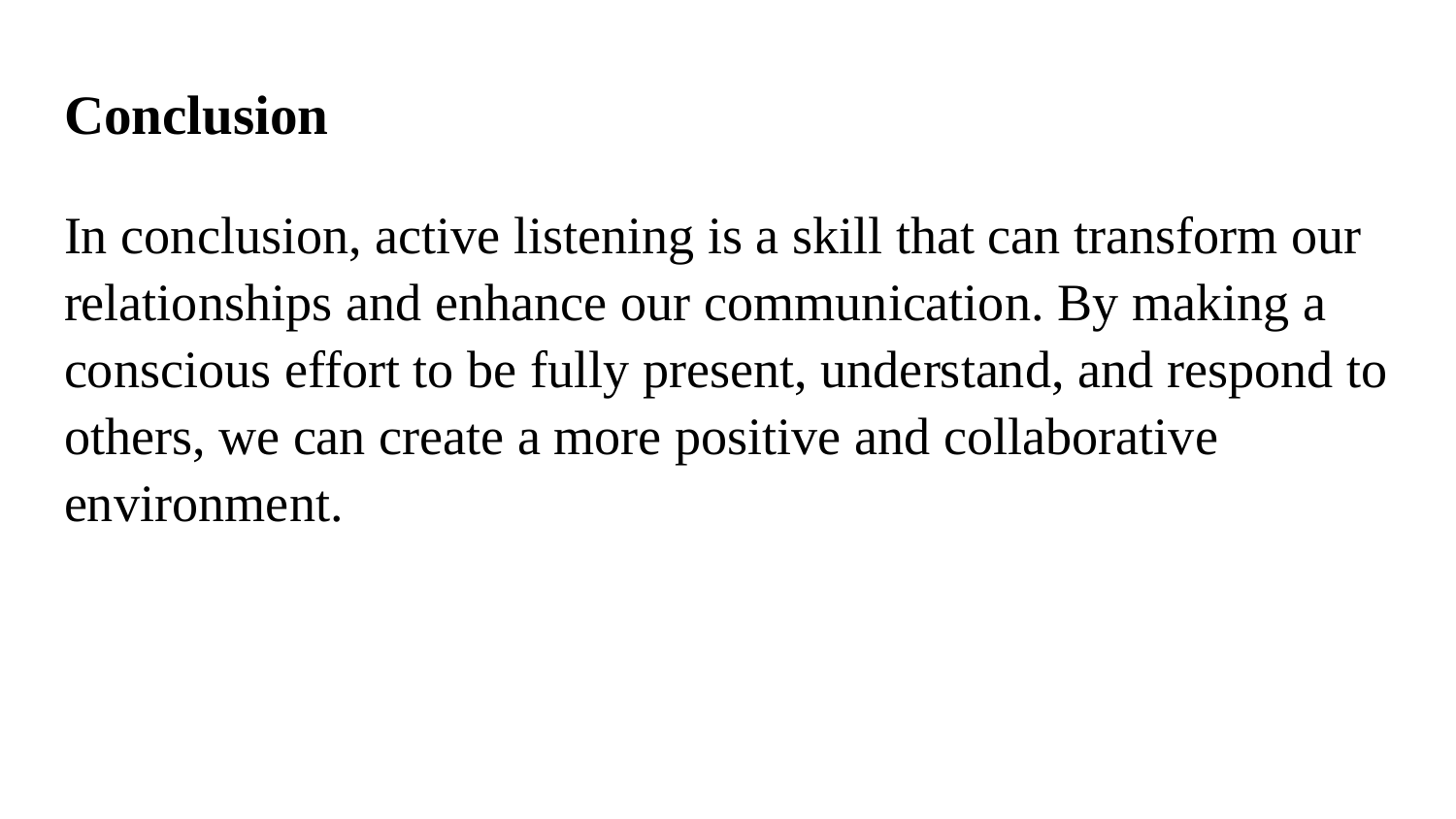

# Conclusion
In conclusion, active listening is a skill that can transform our relationships and enhance our communication. By making a conscious effort to be fully present, understand, and respond to others, we can create a more positive and collaborative environment.